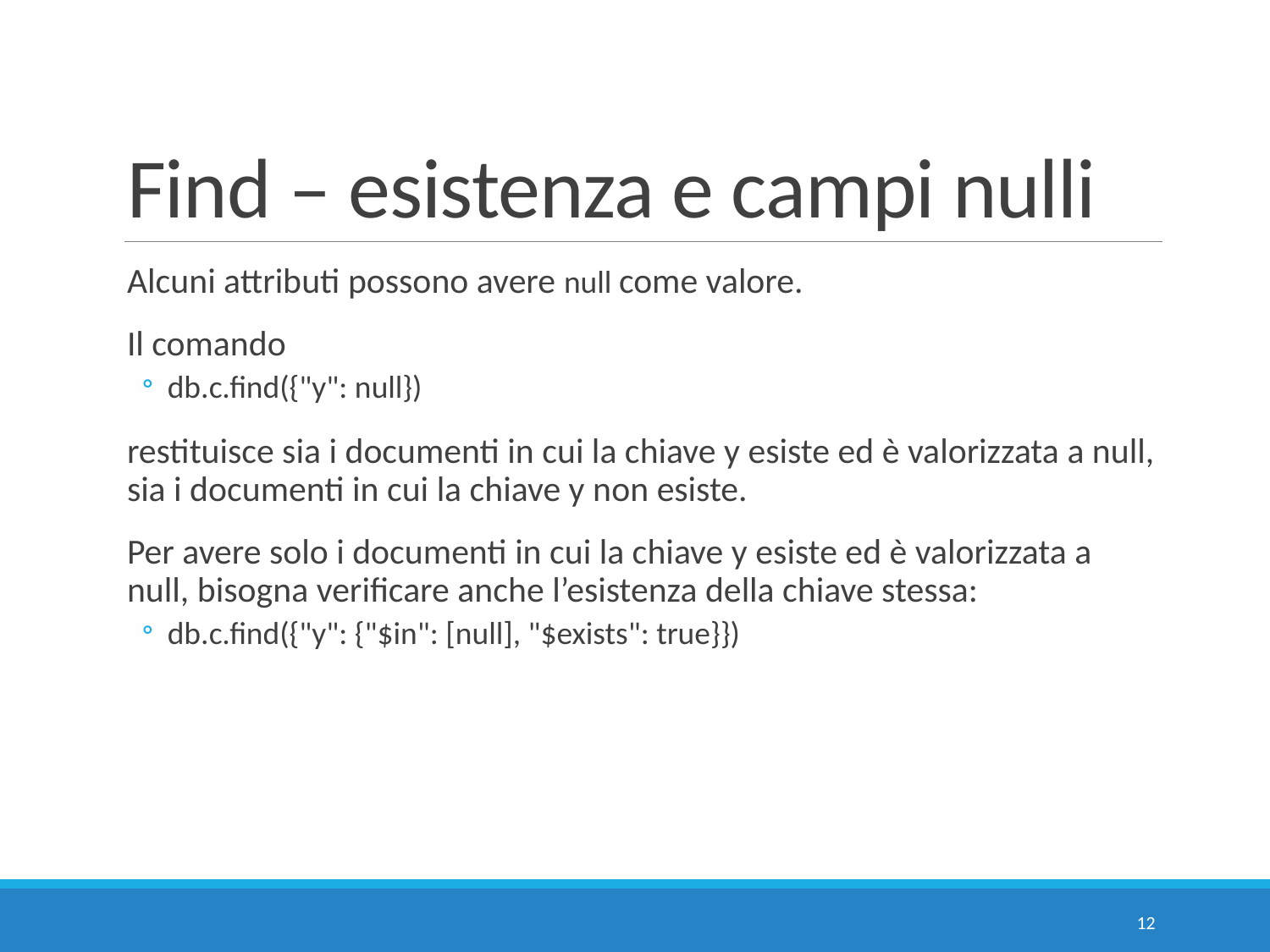

# Find – esistenza e campi nulli
Alcuni attributi possono avere null come valore.
Il comando
db.c.find({"y": null})
restituisce sia i documenti in cui la chiave y esiste ed è valorizzata a null, sia i documenti in cui la chiave y non esiste.
Per avere solo i documenti in cui la chiave y esiste ed è valorizzata a null, bisogna verificare anche l’esistenza della chiave stessa:
db.c.find({"y": {"$in": [null], "$exists": true}})
12